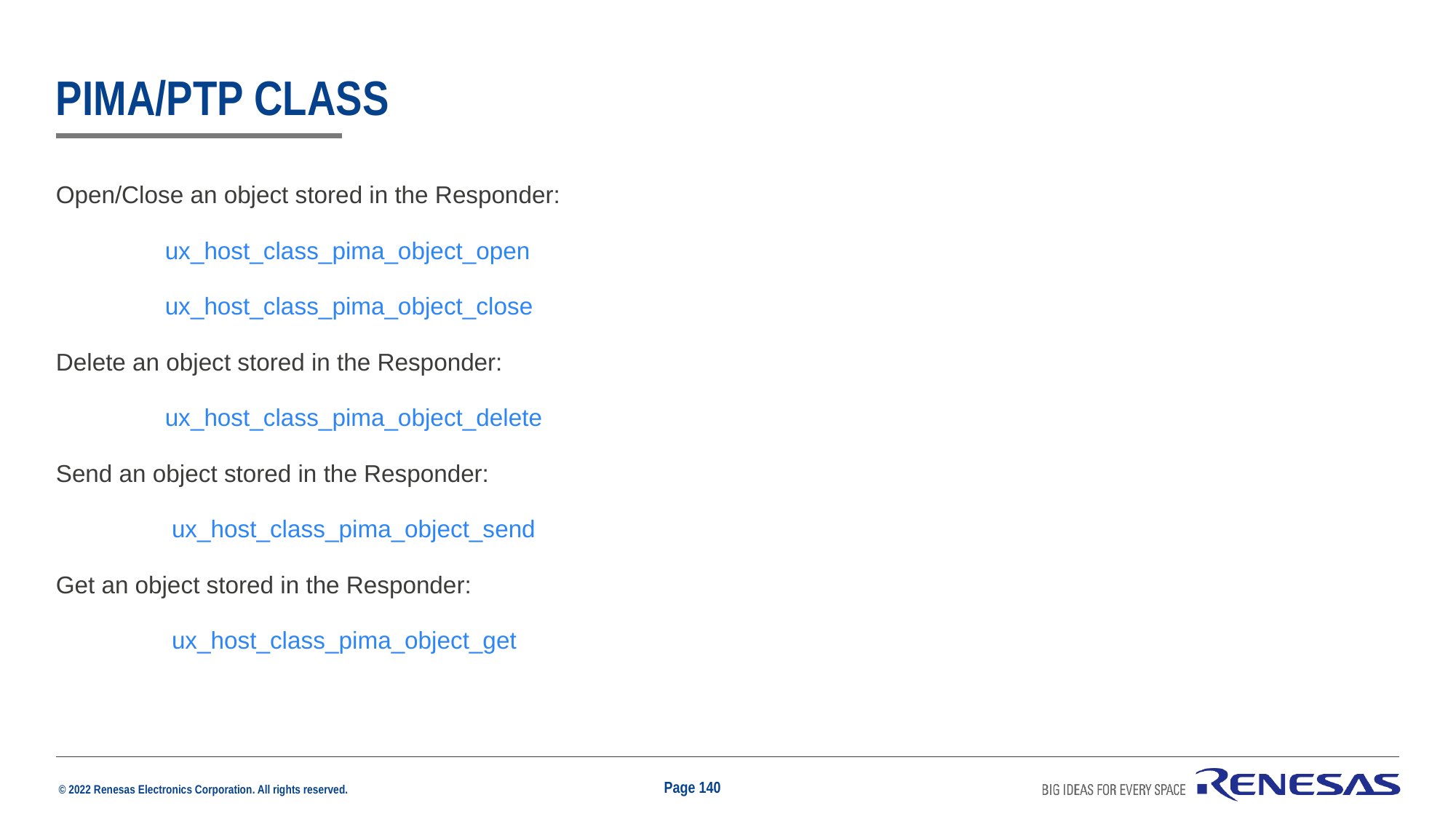

# Pima/PTP class
Open/Close an object stored in the Responder:
	ux_host_class_pima_object_open
	ux_host_class_pima_object_close
Delete an object stored in the Responder:
	ux_host_class_pima_object_delete
Send an object stored in the Responder:
	 ux_host_class_pima_object_send
Get an object stored in the Responder:
	 ux_host_class_pima_object_get